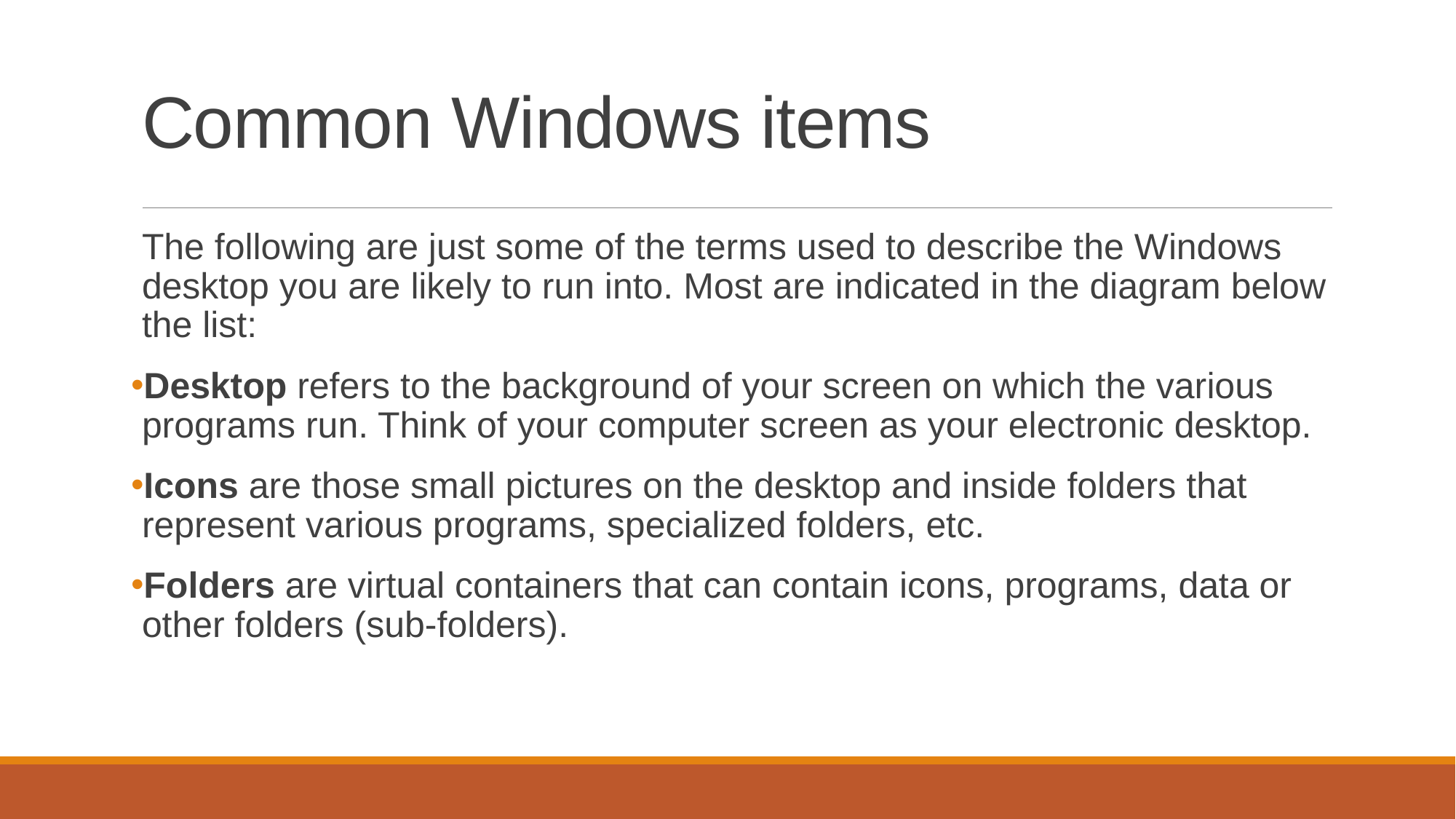

# Common Windows items
The following are just some of the terms used to describe the Windows desktop you are likely to run into. Most are indicated in the diagram below the list:
Desktop refers to the background of your screen on which the various programs run. Think of your computer screen as your electronic desktop.
Icons are those small pictures on the desktop and inside folders that represent various programs, specialized folders, etc.
Folders are virtual containers that can contain icons, programs, data or other folders (sub-folders).